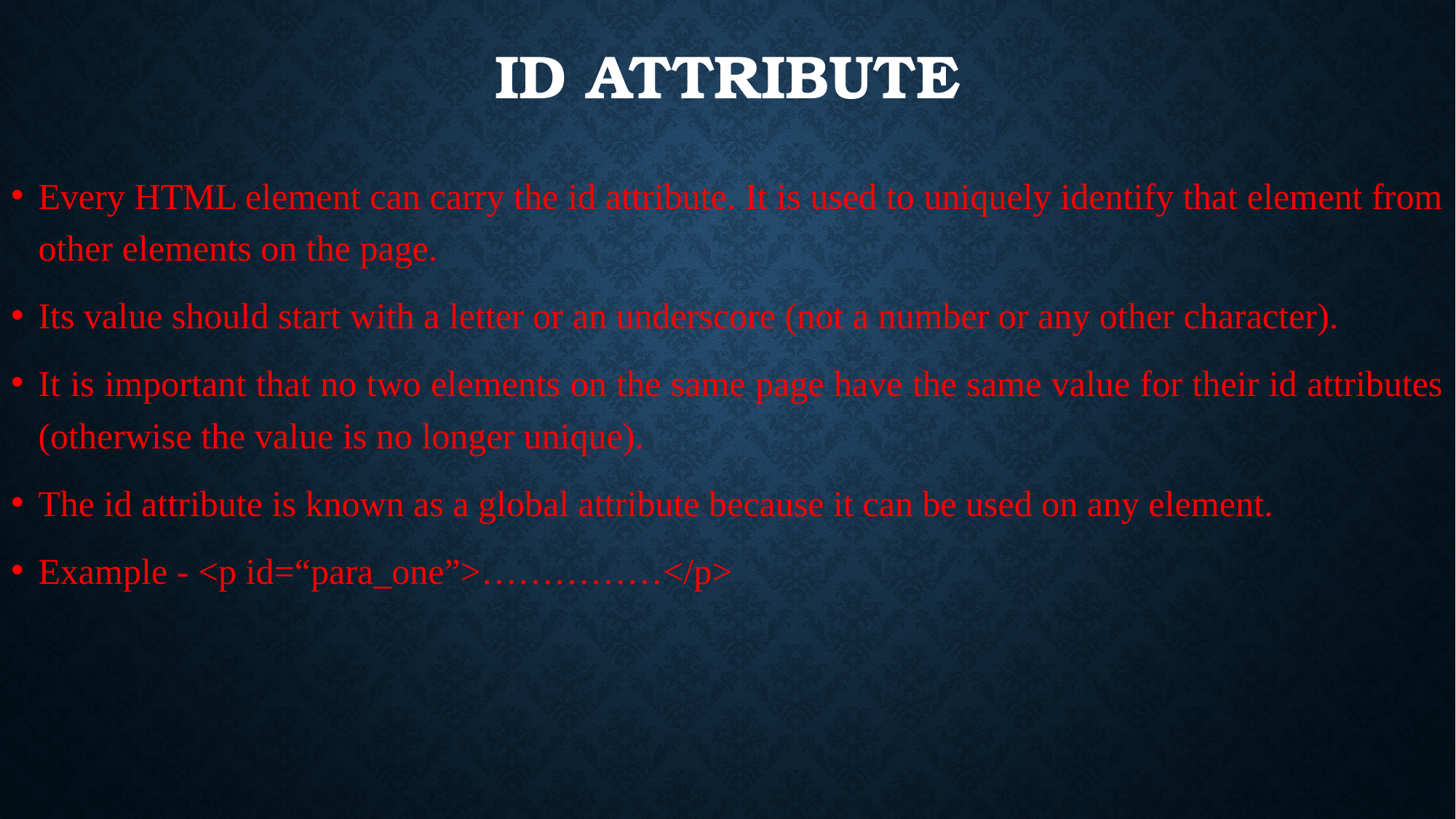

# Id attribute
Every HTML element can carry the id attribute. It is used to uniquely identify that element from other elements on the page.
Its value should start with a letter or an underscore (not a number or any other character).
It is important that no two elements on the same page have the same value for their id attributes (otherwise the value is no longer unique).
The id attribute is known as a global attribute because it can be used on any element.
Example - <p id=“para_one”>……………</p>